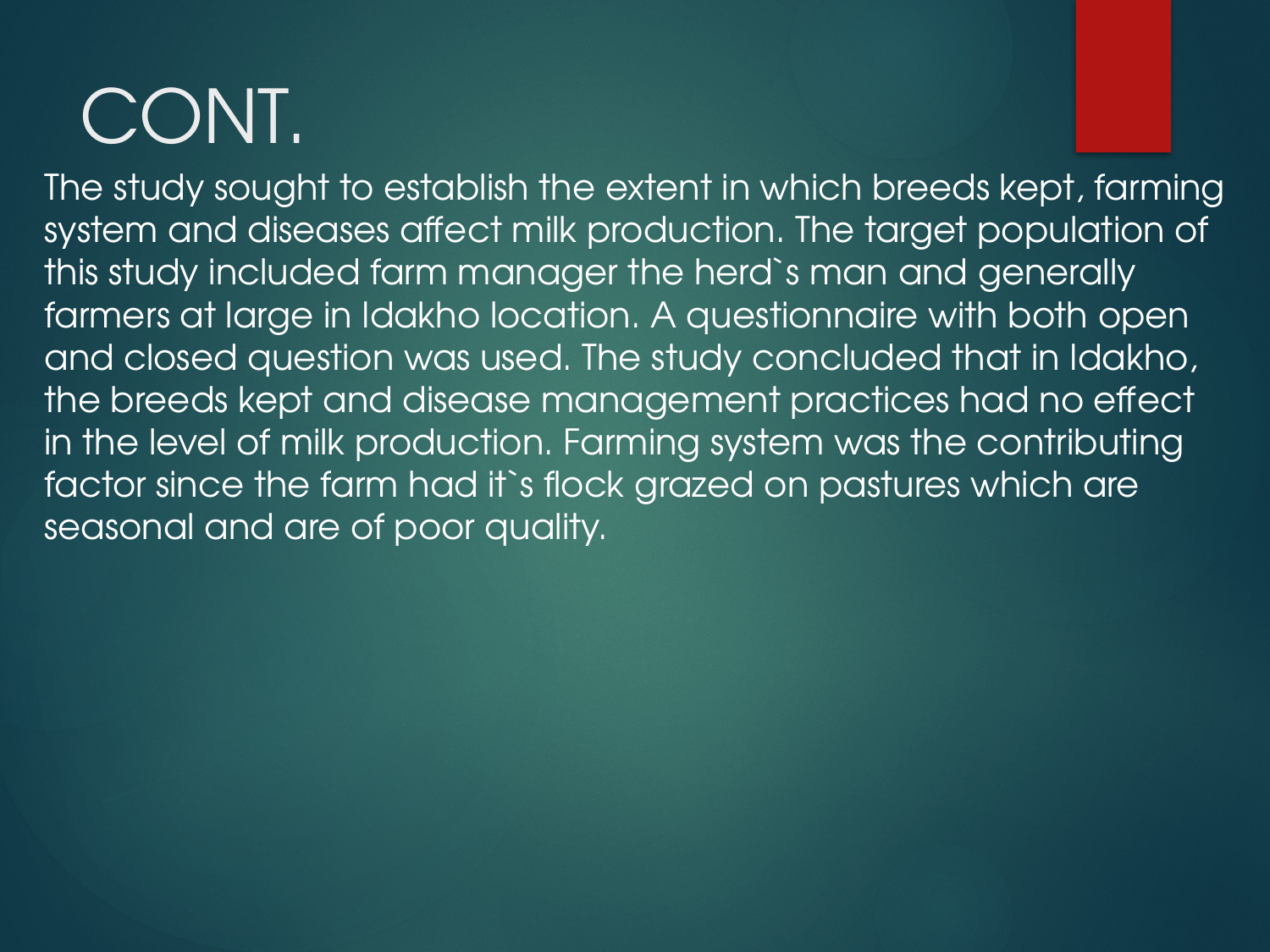

# CONT.
The study sought to establish the extent in which breeds kept, farming system and diseases affect milk production. The target population of this study included farm manager the herd`s man and generally farmers at large in Idakho location. A questionnaire with both open and closed question was used. The study concluded that in Idakho, the breeds kept and disease management practices had no effect in the level of milk production. Farming system was the contributing factor since the farm had it`s flock grazed on pastures which are seasonal and are of poor quality.